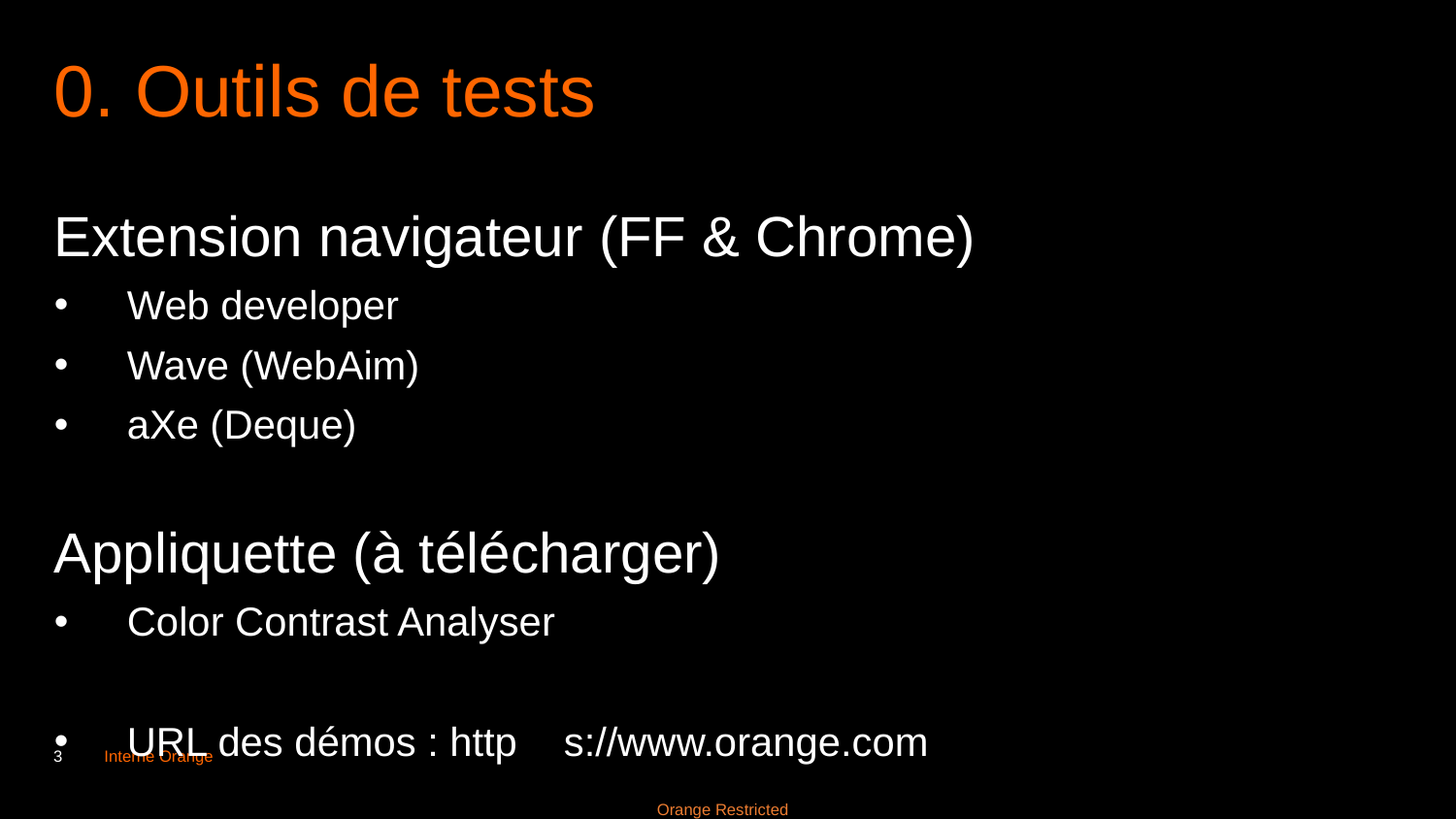

# 0. Outils de tests
Extension navigateur (FF & Chrome)
Web developer
Wave (WebAim)
aXe (Deque)

Appliquette (à télécharger)
Color Contrast Analyser

URL des démos : http	s://www.orange.com